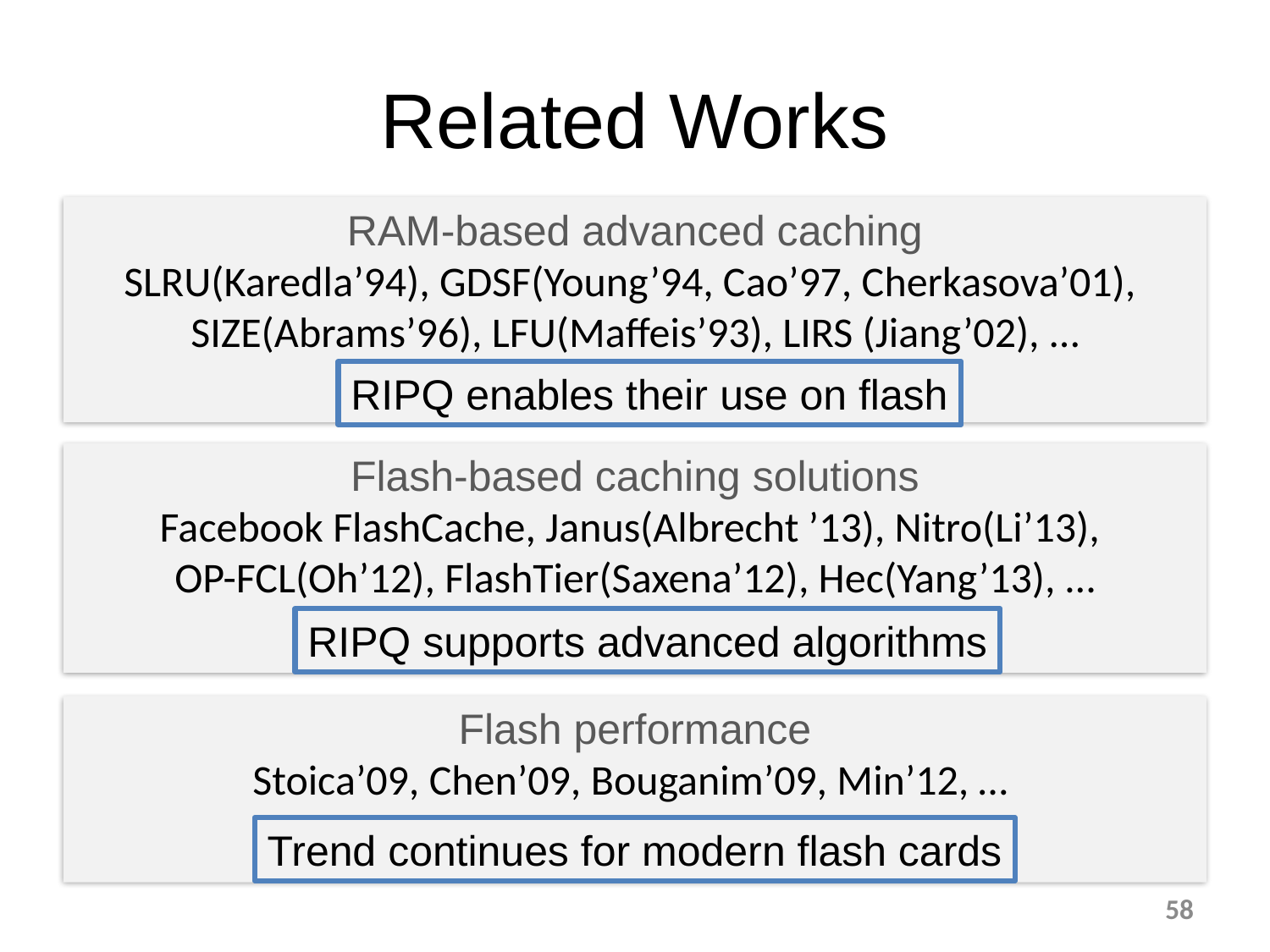

# Related Works
RAM-based advanced caching
SLRU(Karedla’94), GDSF(Young’94, Cao’97, Cherkasova’01),
SIZE(Abrams’96), LFU(Maffeis’93), LIRS (Jiang’02), …
RIPQ enables their use on flash
Flash-based caching solutions
Facebook FlashCache, Janus(Albrecht ’13), Nitro(Li’13),
OP-FCL(Oh’12), FlashTier(Saxena’12), Hec(Yang’13), …
RIPQ supports advanced algorithms
Flash performance
Stoica’09, Chen’09, Bouganim’09, Min’12, …
Trend continues for modern flash cards
58